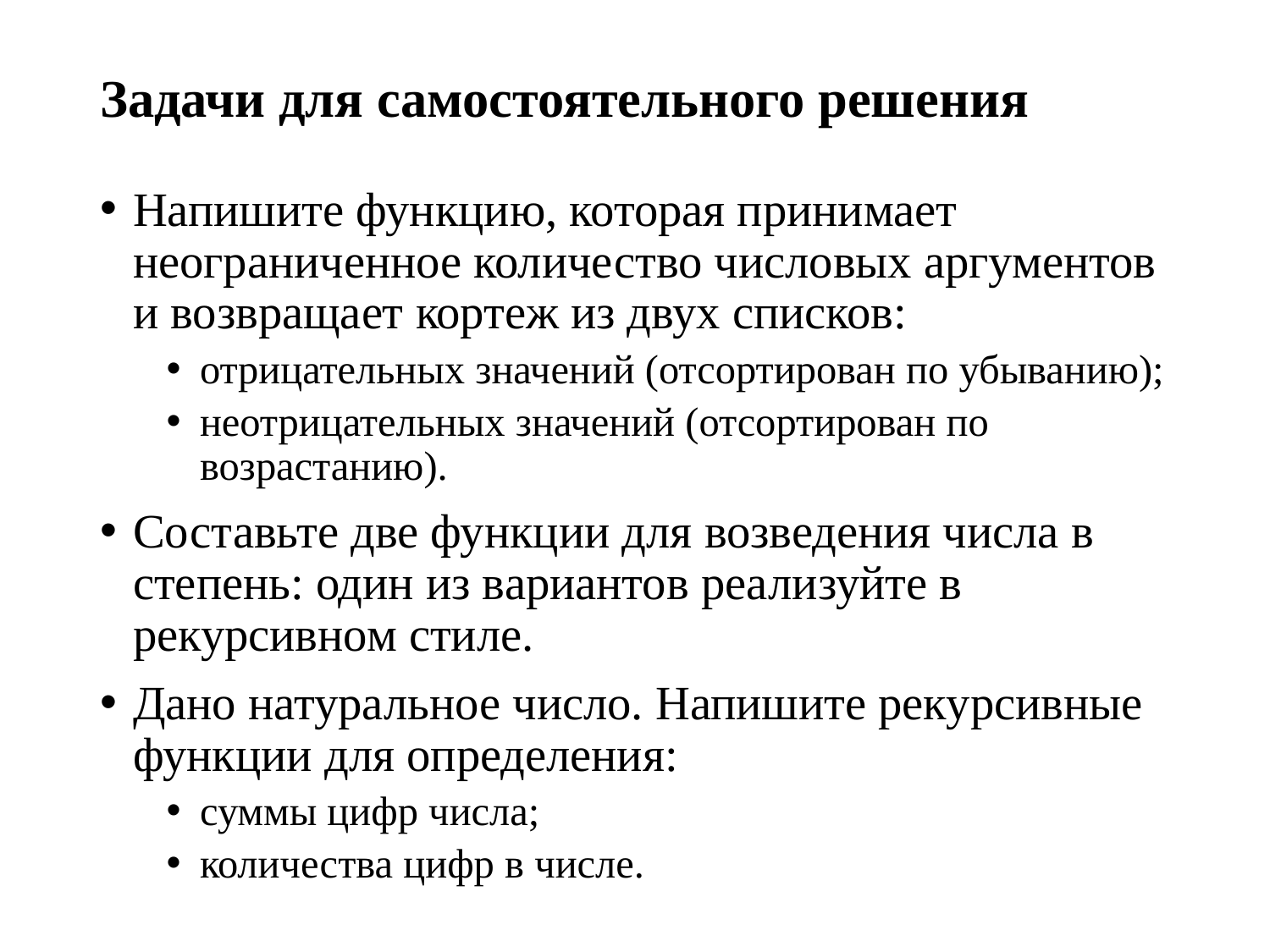

# Задачи для самостоятельного решения
Напишите функцию, которая принимает неограниченное количество числовых аргументов и возвращает кортеж из двух списков:
отрицательных значений (отсортирован по убыванию);
неотрицательных значений (отсортирован по возрастанию).
Составьте две функции для возведения числа в степень: один из вариантов реализуйте в рекурсивном стиле.
Дано натуральное число. Напишите рекурсивные функции для определения:
суммы цифр числа;
количества цифр в числе.